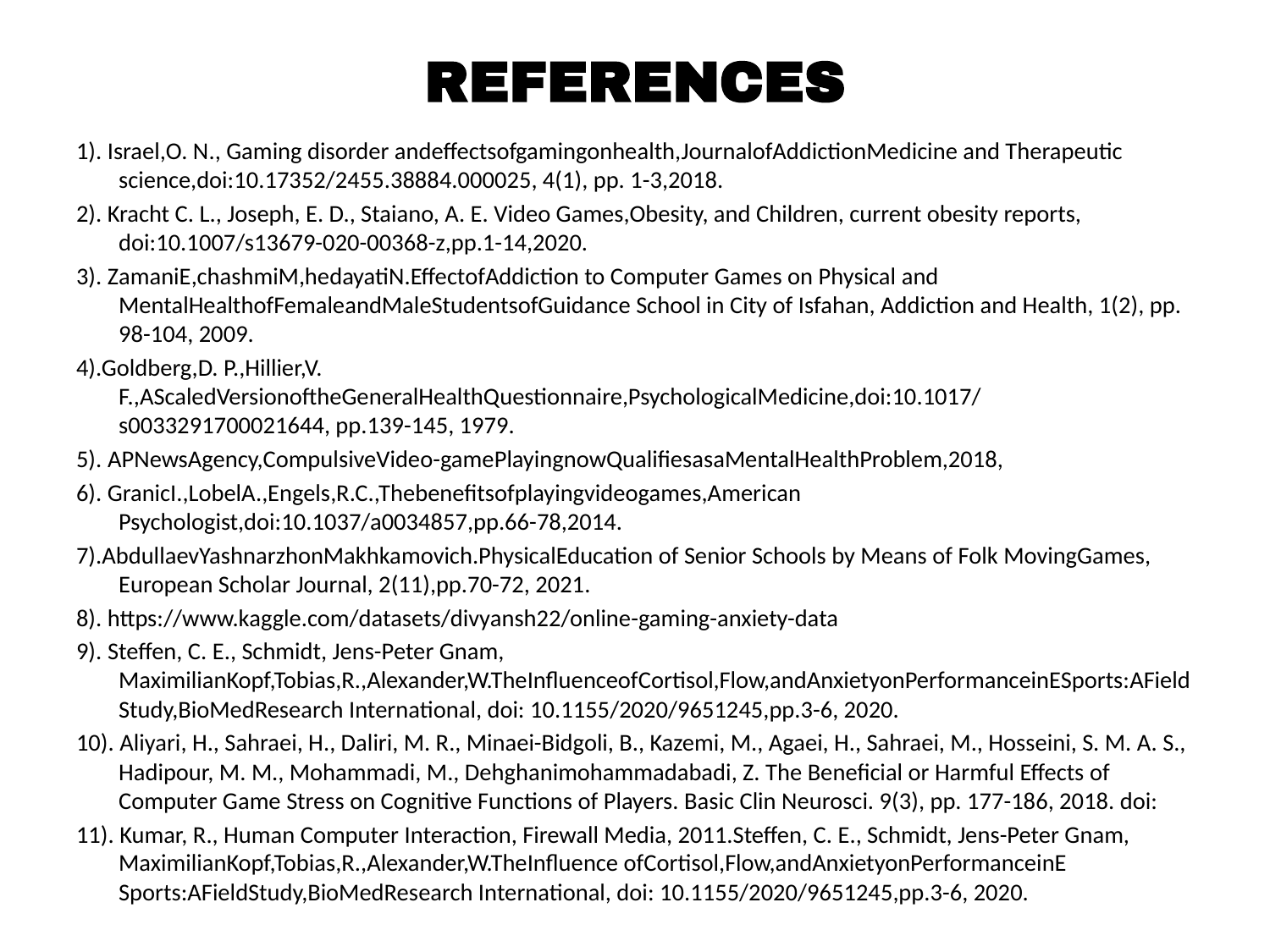

# REFERENCES
1). Israel,O. N., Gaming disorder andeffectsofgamingonhealth,JournalofAddictionMedicine and Therapeutic science,doi:10.17352/2455.38884.000025, 4(1), pp. 1-3,2018.
2). Kracht C. L., Joseph, E. D., Staiano, A. E. Video Games,Obesity, and Children, current obesity reports, doi:10.1007/s13679-020-00368-z,pp.1-14,2020.
3). ZamaniE,chashmiM,hedayatiN.EffectofAddiction to Computer Games on Physical and MentalHealthofFemaleandMaleStudentsofGuidance School in City of Isfahan, Addiction and Health, 1(2), pp.  98-104, 2009.
4).Goldberg,D. P.,Hillier,V. F.,AScaledVersionoftheGeneralHealthQuestionnaire,PsychologicalMedicine,doi:10.1017/s0033291700021644, pp.139-145, 1979.
5). APNewsAgency,CompulsiveVideo-gamePlayingnowQualifiesasaMentalHealthProblem,2018,
6). GranicI.,LobelA.,Engels,R.C.,Thebenefitsofplayingvideogames,American Psychologist,doi:10.1037/a0034857,pp.66-78,2014.
7).AbdullaevYashnarzhonMakhkamovich.PhysicalEducation of Senior Schools by Means of Folk MovingGames, European Scholar Journal, 2(11),pp.70-72, 2021.
8). https://www.kaggle.com/datasets/divyansh22/online-gaming-anxiety-data
9). Steffen, C. E., Schmidt, Jens-Peter Gnam, MaximilianKopf,Tobias,R.,Alexander,W.TheInfluenceofCortisol,Flow,andAnxietyonPerformanceinESports:AFieldStudy,BioMedResearch International, doi: 10.1155/2020/9651245,pp.3-6, 2020.
10). Aliyari, H., Sahraei, H., Daliri, M. R., Minaei-Bidgoli, B., Kazemi, M., Agaei, H., Sahraei, M., Hosseini, S. M. A. S., Hadipour, M. M., Mohammadi, M., Dehghanimohammadabadi, Z. The Beneficial or Harmful Effects of Computer Game Stress on Cognitive Functions of Players. Basic Clin Neurosci. 9(3), pp. 177-186, 2018. doi:
11). Kumar, R., Human Computer Interaction, Firewall Media, 2011.Steffen, C. E., Schmidt, Jens-Peter Gnam, MaximilianKopf,Tobias,R.,Alexander,W.TheInfluence ofCortisol,Flow,andAnxietyonPerformanceinE Sports:AFieldStudy,BioMedResearch International, doi: 10.1155/2020/9651245,pp.3-6, 2020.